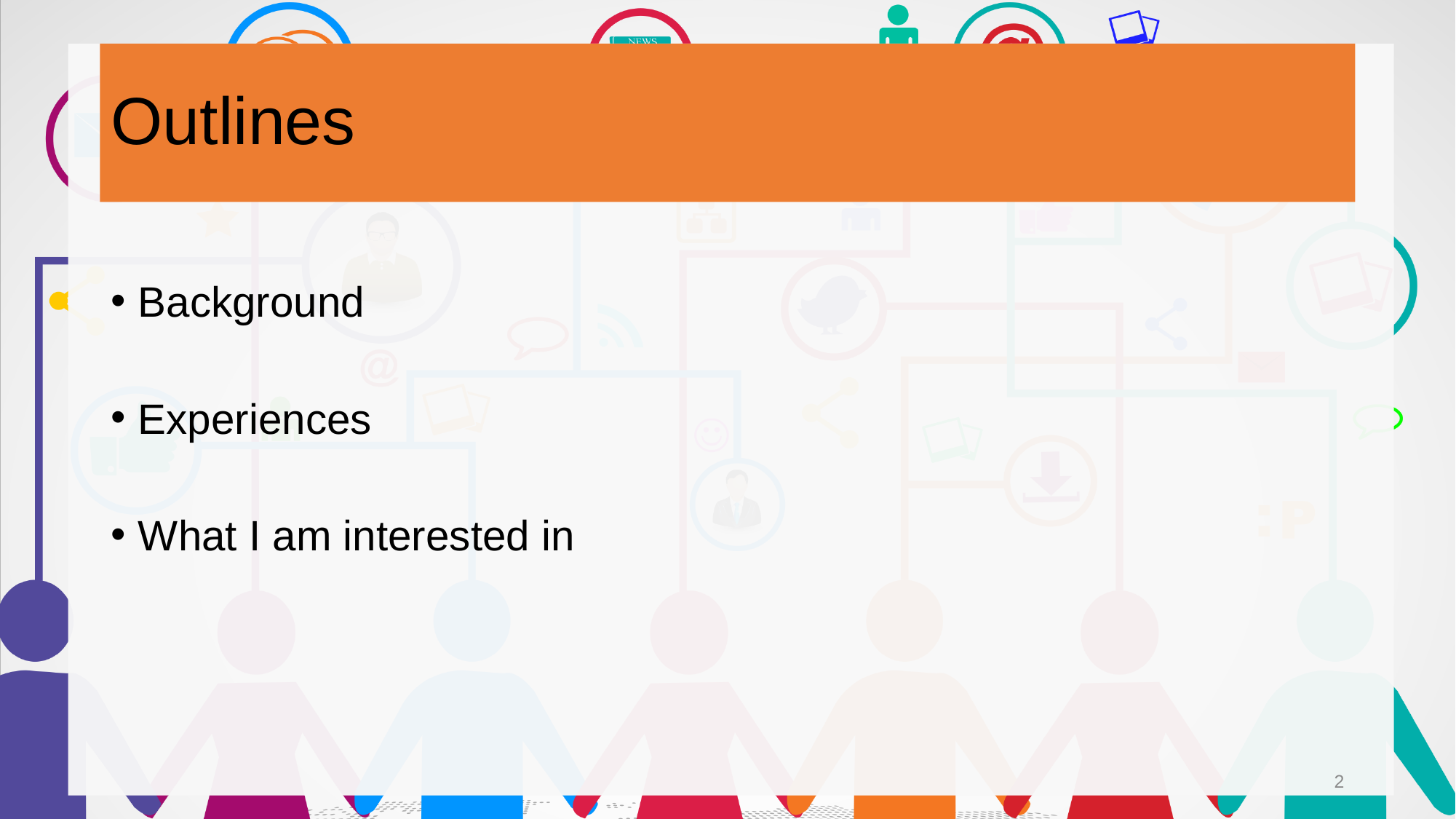

# Outlines
Background
Experiences
What I am interested in
2